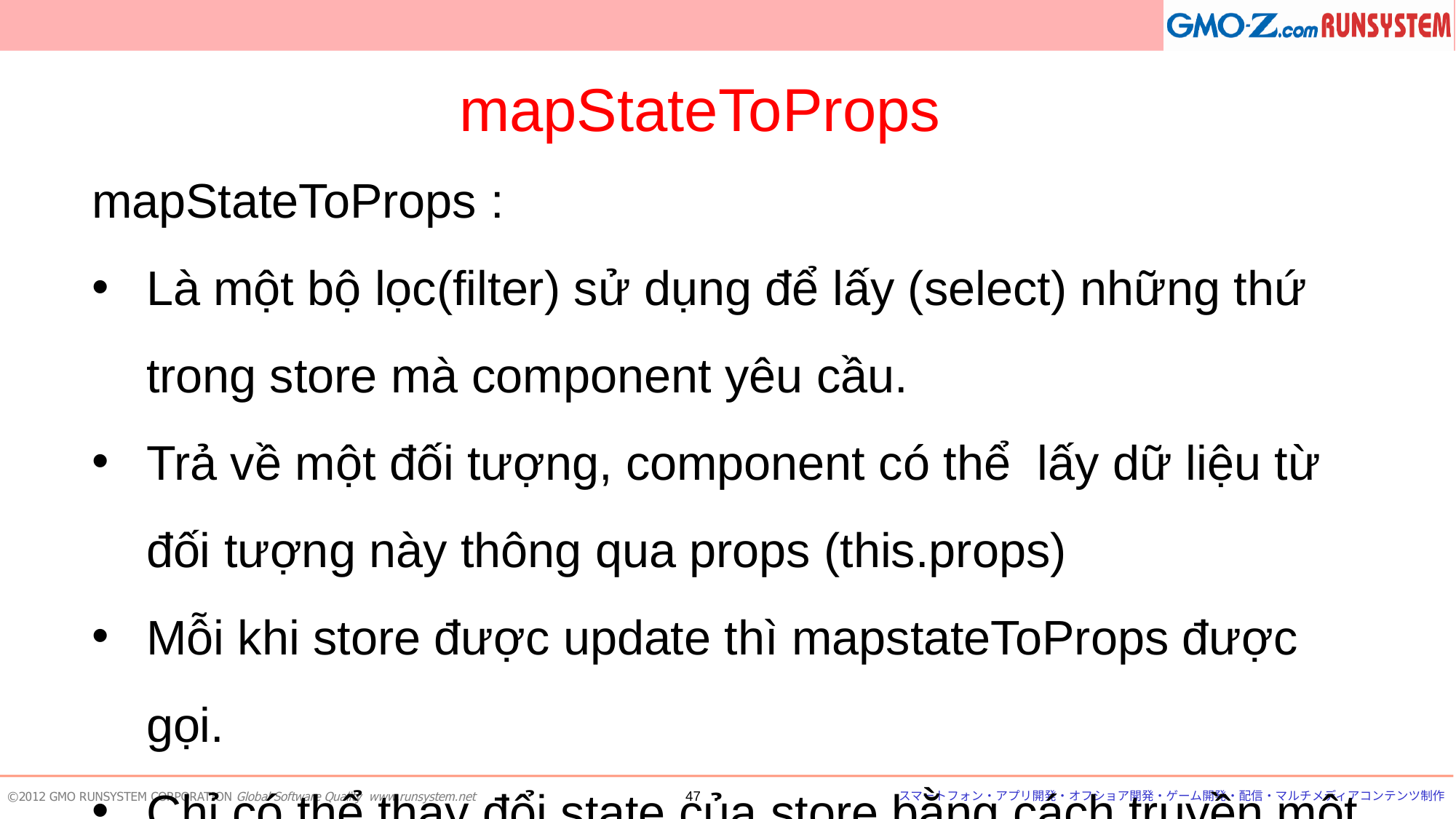

# mapStateToProps
mapStateToProps :
Là một bộ lọc(filter) sử dụng để lấy (select) những thứ trong store mà component yêu cầu.
Trả về một đối tượng, component có thể  lấy dữ liệu từ đối tượng này thông qua props (this.props)
Mỗi khi store được update thì mapstateToProps được gọi.
Chỉ có thể thay đổi state của store bằng cách truyền một action.